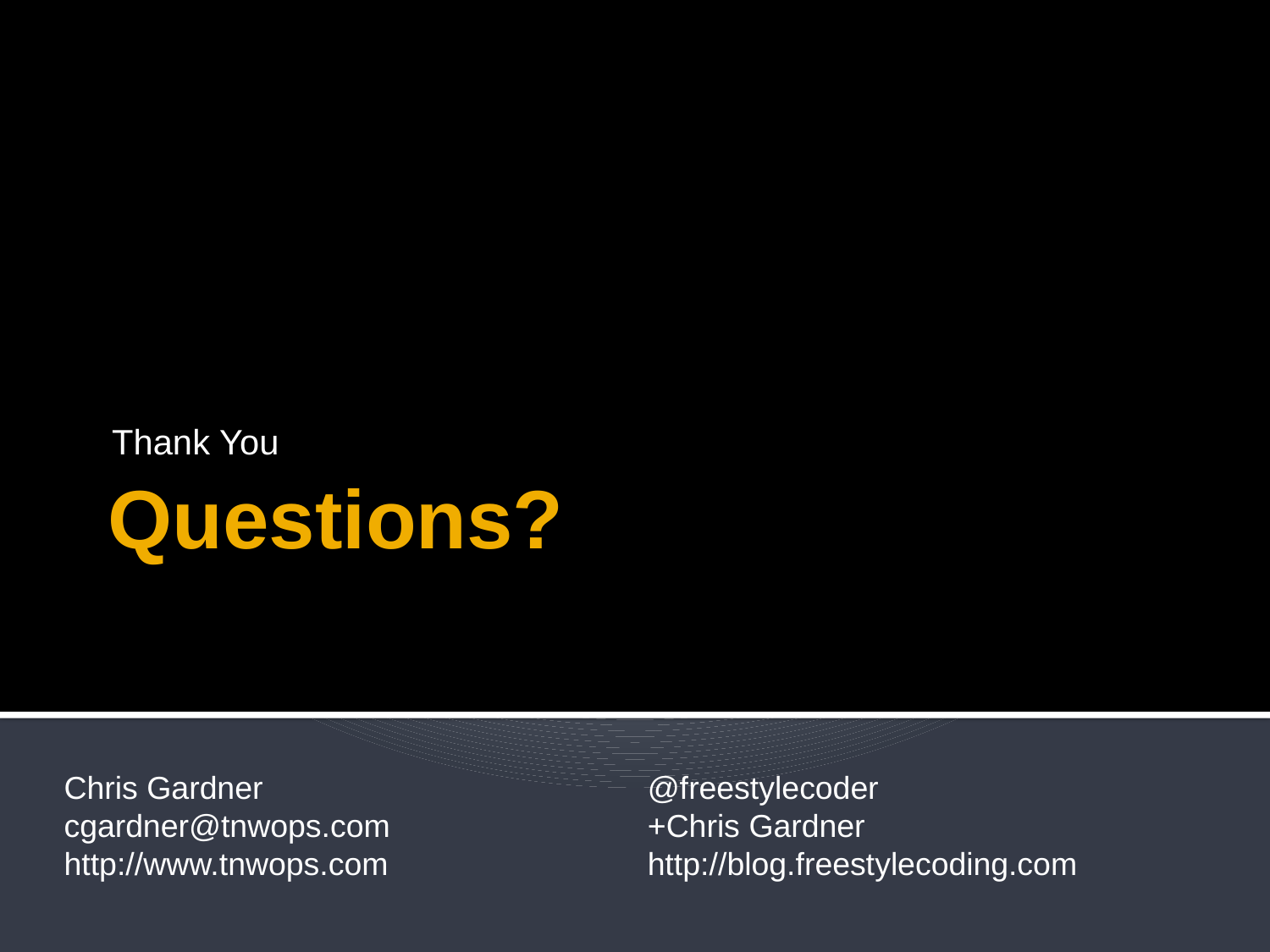

Thank You
# Questions?
Chris Gardner
cgardner@tnwops.com
http://www.tnwops.com
@freestylecoder
+Chris Gardner
http://blog.freestylecoding.com